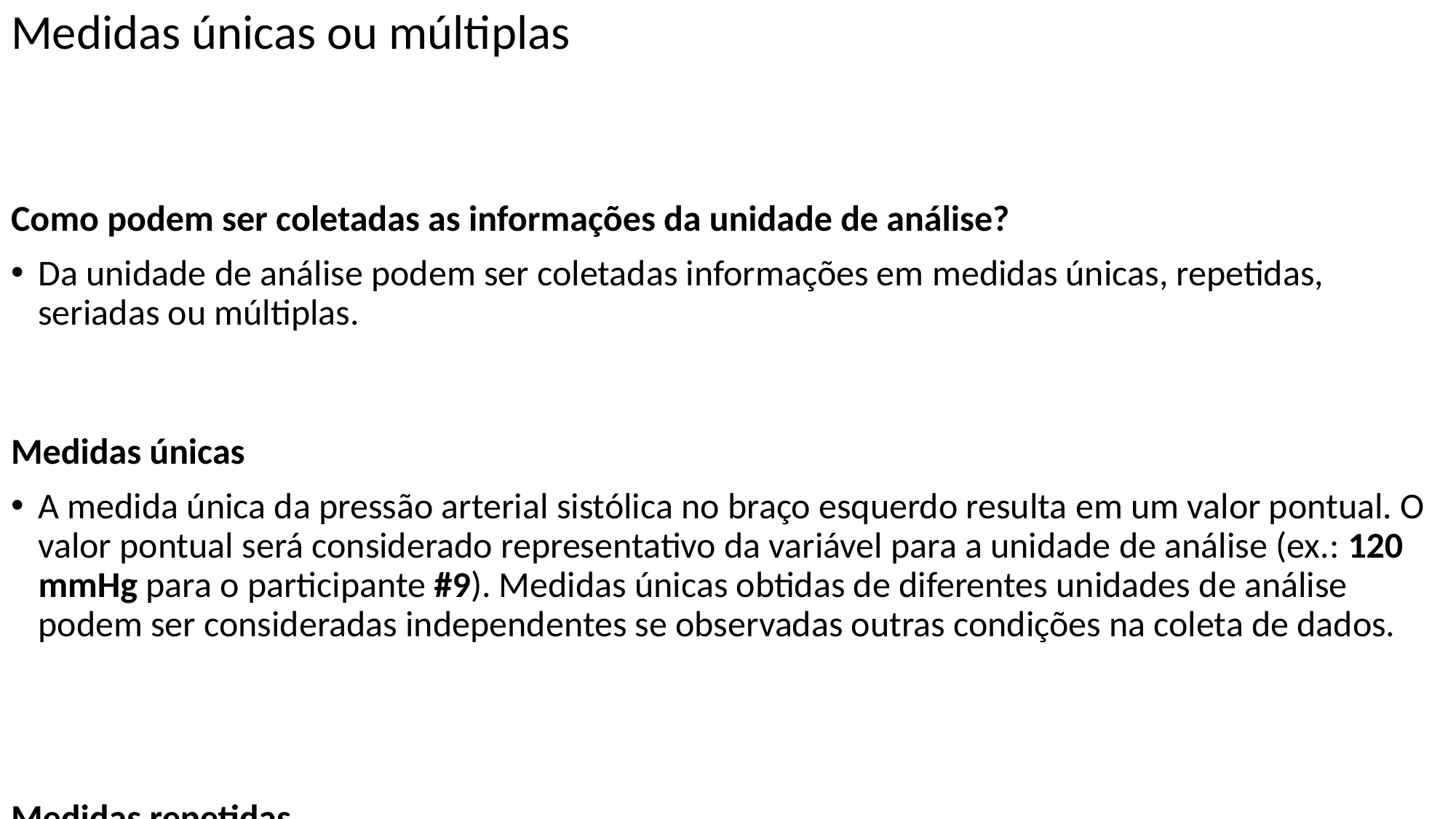

# Medidas únicas ou múltiplas

Como podem ser coletadas as informações da unidade de análise?
Da unidade de análise podem ser coletadas informações em medidas únicas, repetidas, seriadas ou múltiplas.

Medidas únicas
A medida única da pressão arterial sistólica no braço esquerdo resulta em um valor pontual. O valor pontual será considerado representativo da variável para a unidade de análise (ex.: 120 mmHg para o participante #9). Medidas únicas obtidas de diferentes unidades de análise podem ser consideradas independentes se observadas outras condições na coleta de dados.

Medidas repetidas
A medida repetida da pressão arterial no braço esquerdo, resultando em um conjunto de valores pontuais (ex.: 110 mmHg, 118 mmHg e 116 mmHg para o participante #5). As medidas repetidas podem ser tabuladas separadamente, por exemplo para análise da confiabilidade de obtenção dessa medida.

As medidas repetidas podem ser agregadas por algum parâmetro — ex.: média, mediana, máximo, mínimo, entre outros—, observando-se a relevância biológica, clínica e/ou metodológica desta escolha. O valor agregado será considerado representativo da variável para a unidade de análise (ex.: média = 115 mmHg para o participante #5). Medidas agregadas obtidas de diferentes unidades de análise podem ser consideradas independentes se observadas outras condições na coleta de dados.

O pacote stats3 fornece a função aggregate para agregar medidas repetidas utilizando uma função.

Medidas seriadas

Medidas seriadas são possivelmente relacionadas e, portanto, dependentes na mesma unidade de análise. Por exemplo, a medida seriada da pressão arterial no braço esquerdo, em intervalos tipicamente regulares (ex.: 114 mmHg, 120 mmHg e 110 mmHg em 1 min, 2 min e 3 min, respectivamente, para o participante #1).

Medidas seriadas também agregadas por parâmetros — ex.: máximo, mínimo, amplitude — são consideradas representativas da variação temporal ou de uma característica de interesse (ex.: amplitude = 10 mmHg para o participante #1).

O pacote stats3 fornece a função aggregate para agregar medidas repetidas utilizando uma função.

Medidas múltiplas
A medida de pressão arterial bilateral resulta em um conjunto de valores pontuais (ex.: braço esquerdo = 114 mmHg, braço direito = 118 mmHg para o participante #8). Neste caso, ambos os valores pontuais são considerados representativos daquela unidade de análise. Medidas múltiplas também são possivelmente relacionadas e portanto são dependentes na mesma unidade de análise. Medidas múltiplas podem ser obtidas de modo repetido para análise agregada ou seriada.

O pacote stats3 fornece a função aggregate para agregar medidas repetidas utilizando uma função.